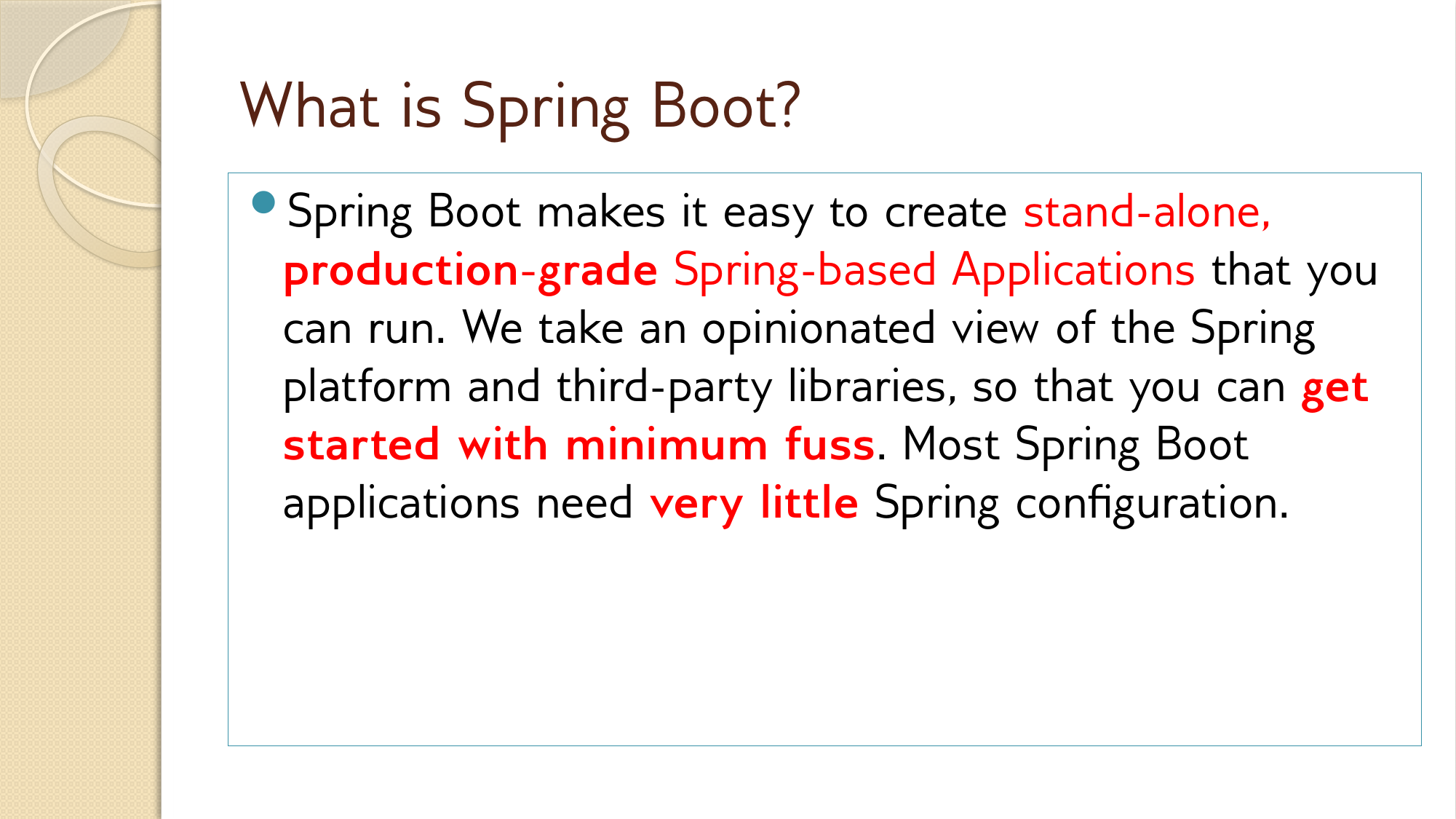

# What is Spring Boot?
Spring Boot makes it easy to create stand-alone, production-grade Spring-based Applications that you can run. We take an opinionated view of the Spring platform and third-party libraries, so that you can get started with minimum fuss. Most Spring Boot applications need very little Spring configuration.